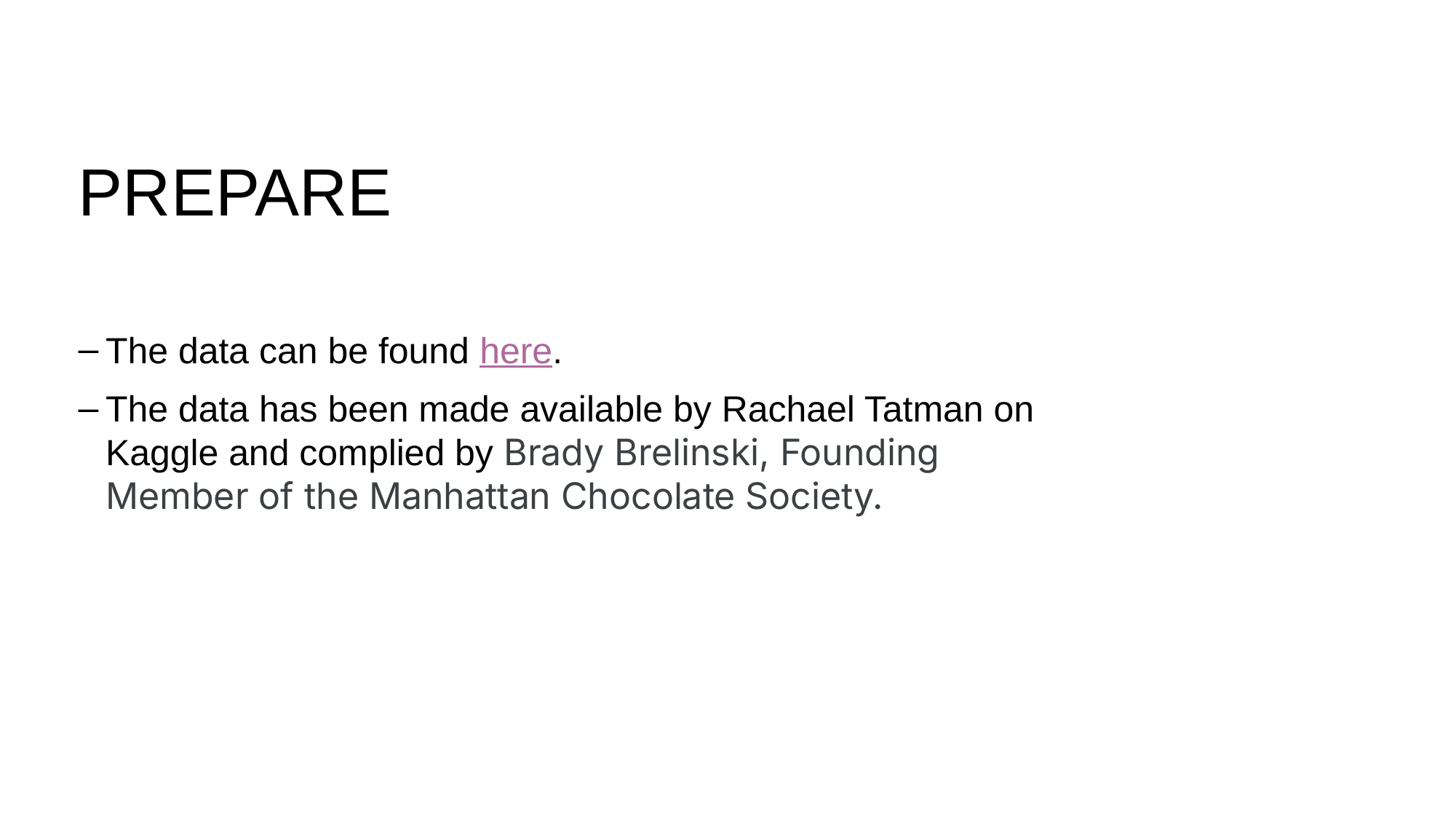

# PREPARE
The data can be found here.
The data has been made available by Rachael Tatman on Kaggle and complied by Brady Brelinski, Founding Member of the Manhattan Chocolate Society.